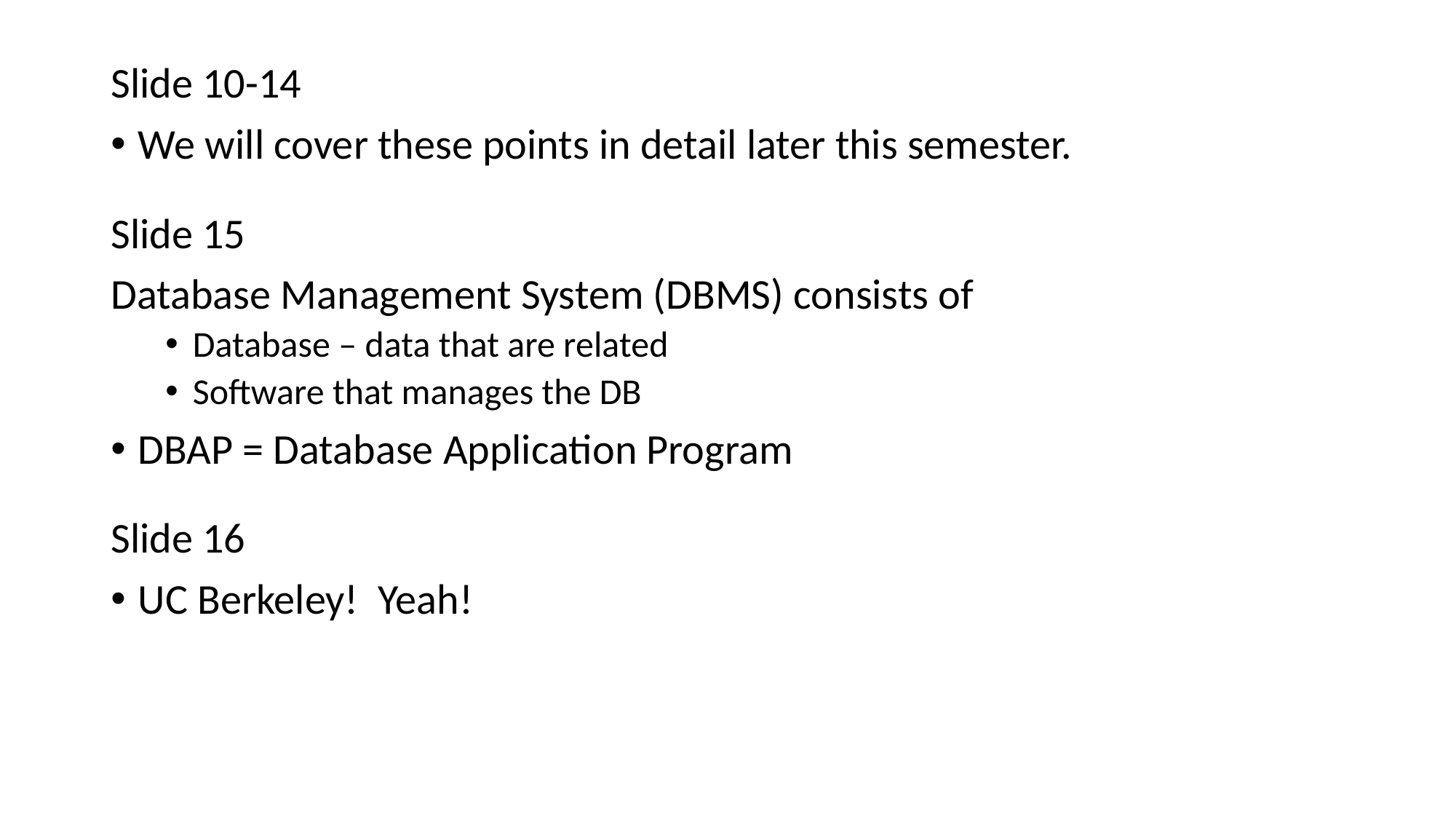

Slide 10-14
We will cover these points in detail later this semester.

Slide 15
Database Management System (DBMS) consists of
Database – data that are related
Software that manages the DB
DBAP = Database Application Program

Slide 16
UC Berkeley!  Yeah!